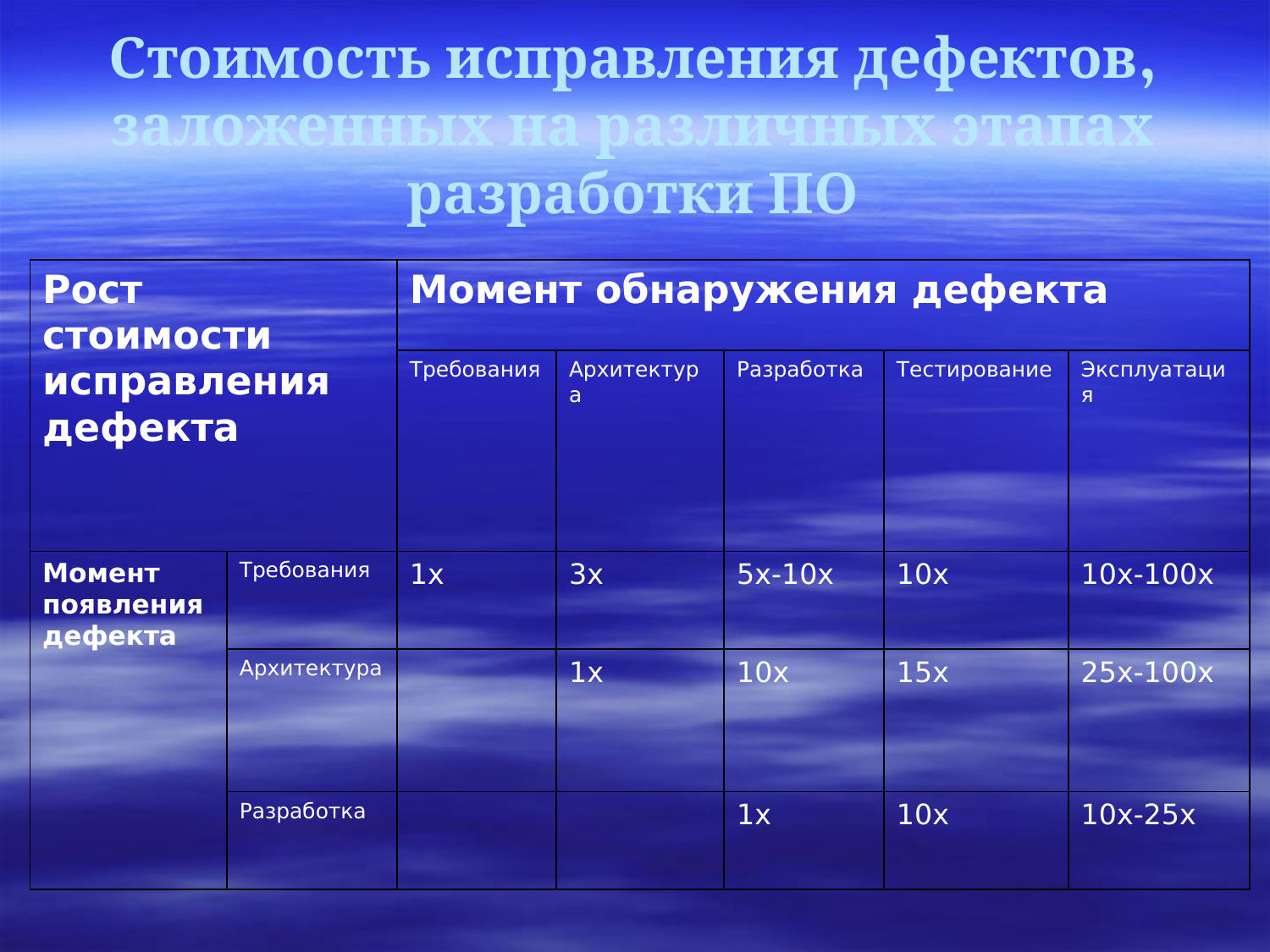

Стоимость исправления дефектов, заложенных на различных этапах разработки ПО
| Рост стоимости исправления дефекта |  | Момент обнаружения дефекта |  |  |  |  |
| --- | --- | --- | --- | --- | --- | --- |
|  |  | Требования | Архитектура | Разработка | Тестирование | Эксплуатация |
| Момент появления дефекта | Требования | 1x | 3x | 5x-10x | 10x | 10x-100x |
|  | Архитектура |  | 1x | 10x | 15x | 25x-100x |
|  | Разработка |  |  | 1x | 10x | 10x-25x |